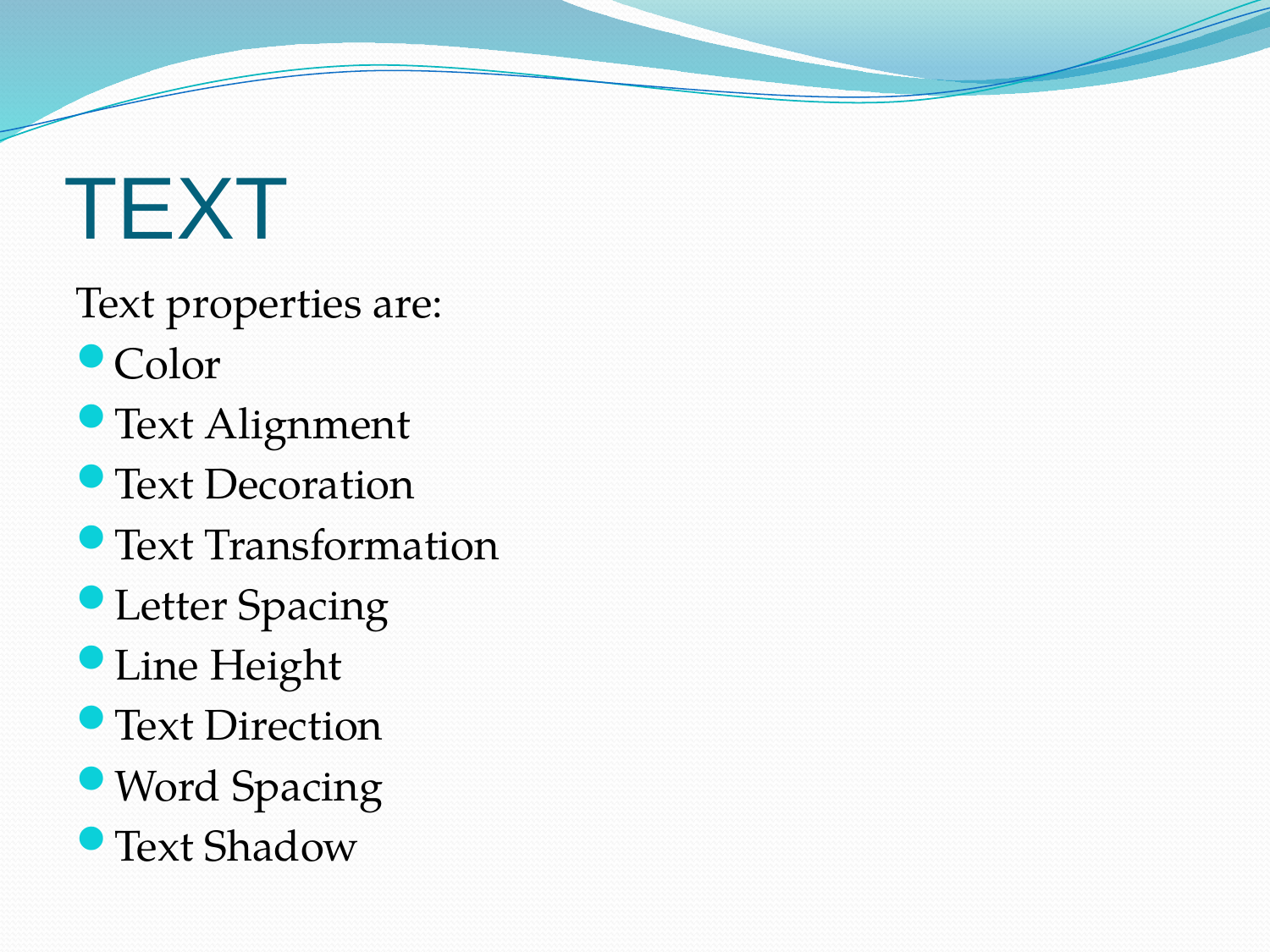

# TEXT
Text properties are:
Color
Text Alignment
Text Decoration
Text Transformation
Letter Spacing
Line Height
Text Direction
Word Spacing
Text Shadow